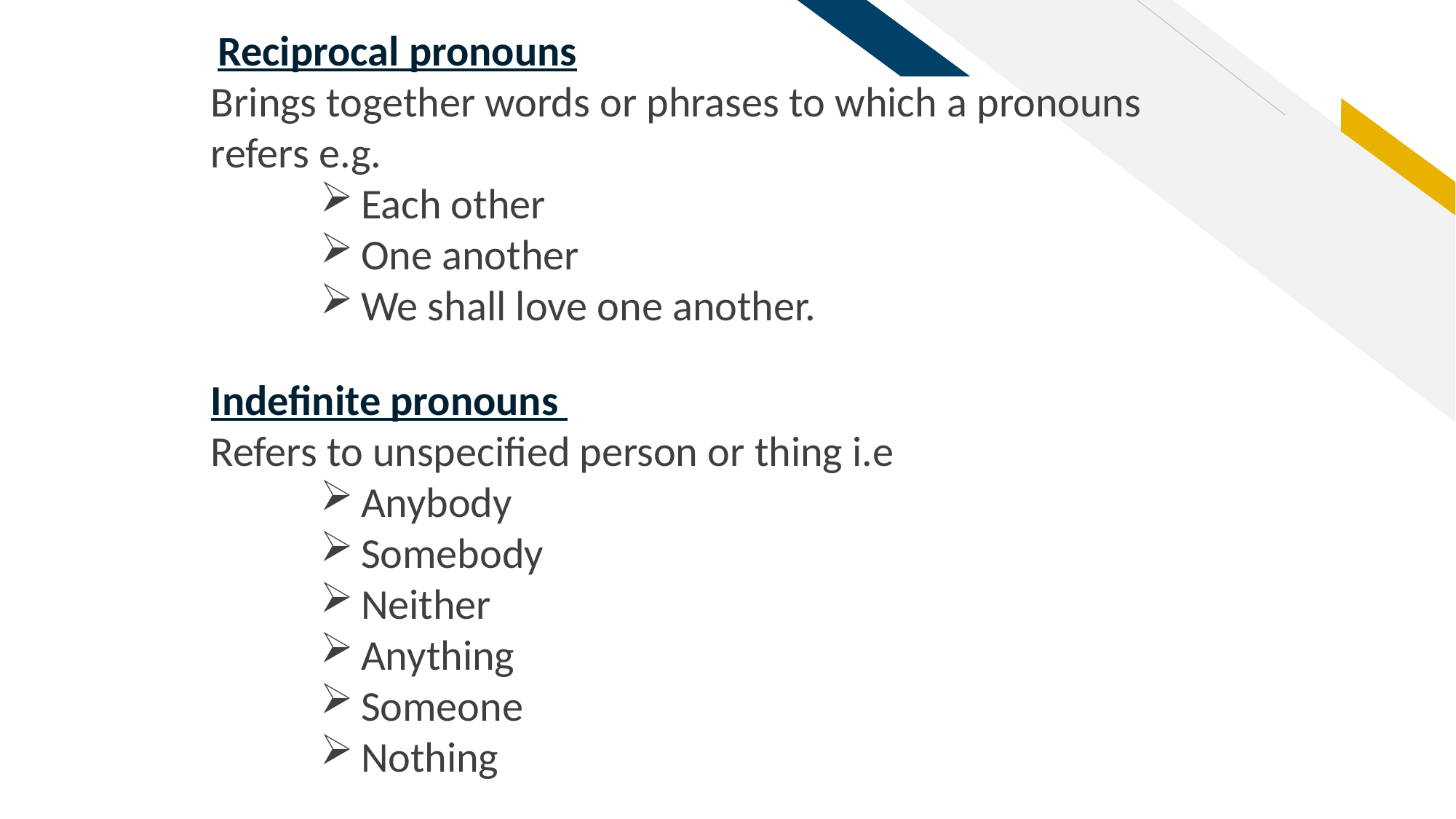

Reciprocal pronouns
Brings together words or phrases to which a pronouns refers e.g.
Each other
One another
We shall love one another.

Indefinite pronouns
Refers to unspecified person or thing i.e
Anybody
Somebody
Neither
Anything
Someone
Nothing